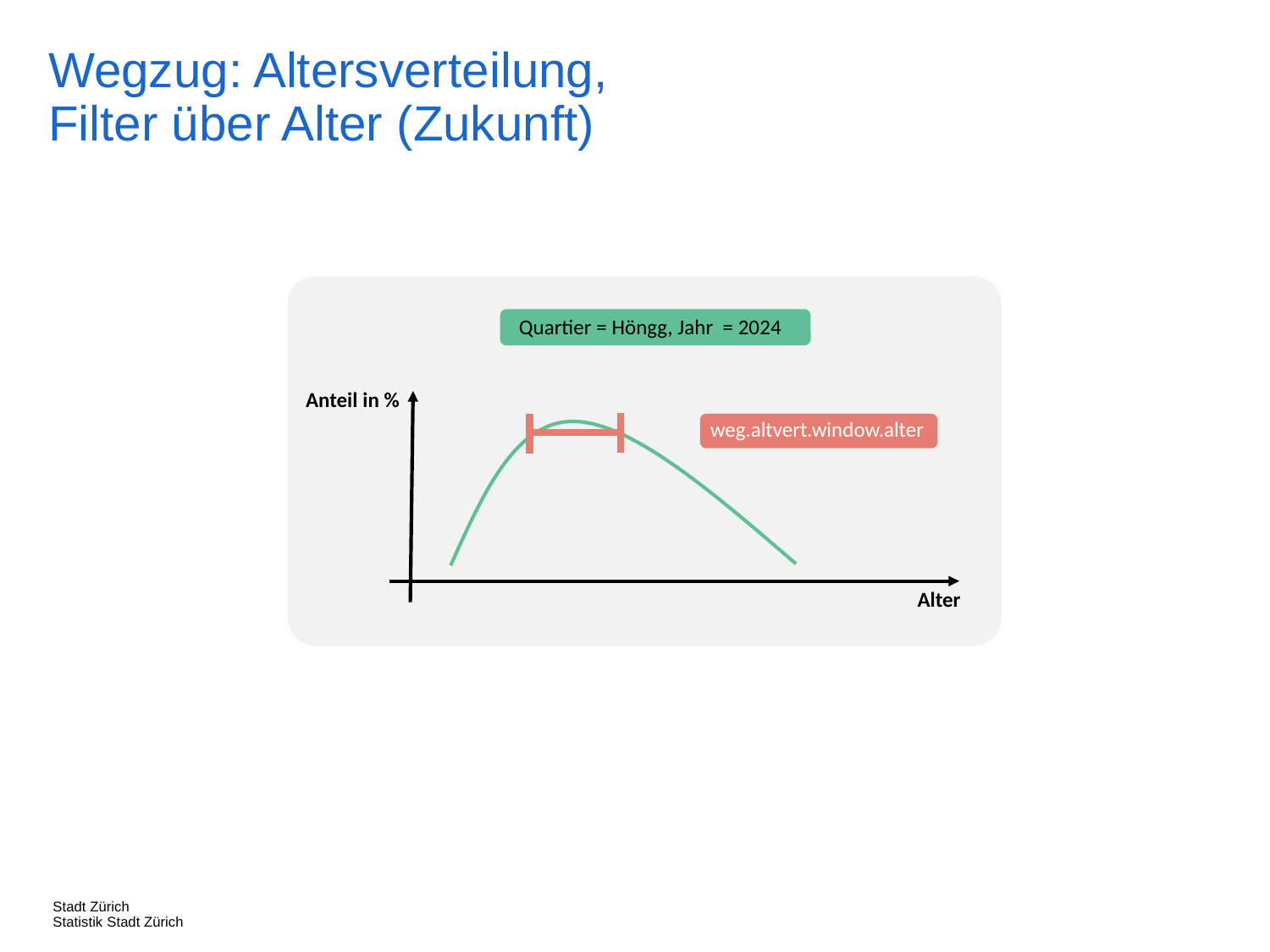

Wegzug: Altersverteilung,
Filter über Alter (Zukunft)

Quartier = Höngg, Jahr  = 2024

Anteil in %

weg.altvert.window.alter

Alter
Stadt Zürich
Statistik Stadt Zürich